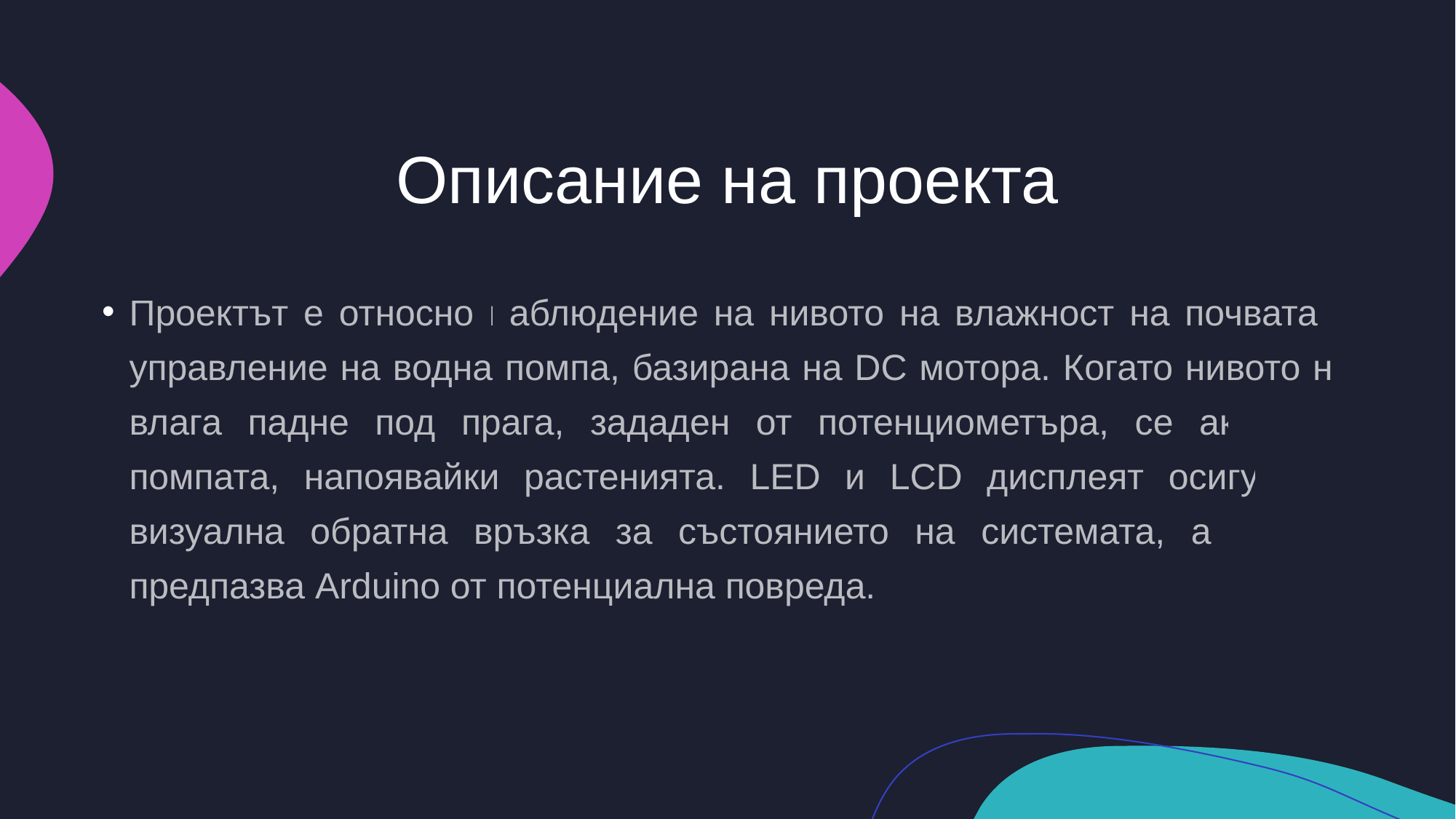

# Описание на проекта
Проектът е относно наблюдение на нивото на влажност на почвата и управление на водна помпа, базирана на DC мотора. Когато нивото на влага падне под прага, зададен от потенциометъра, се активира помпата, напоявайки растенията. LED и LCD дисплеят осигуряват визуална обратна връзка за състоянието на системата, а релето предпазва Arduino от потенциална повреда.